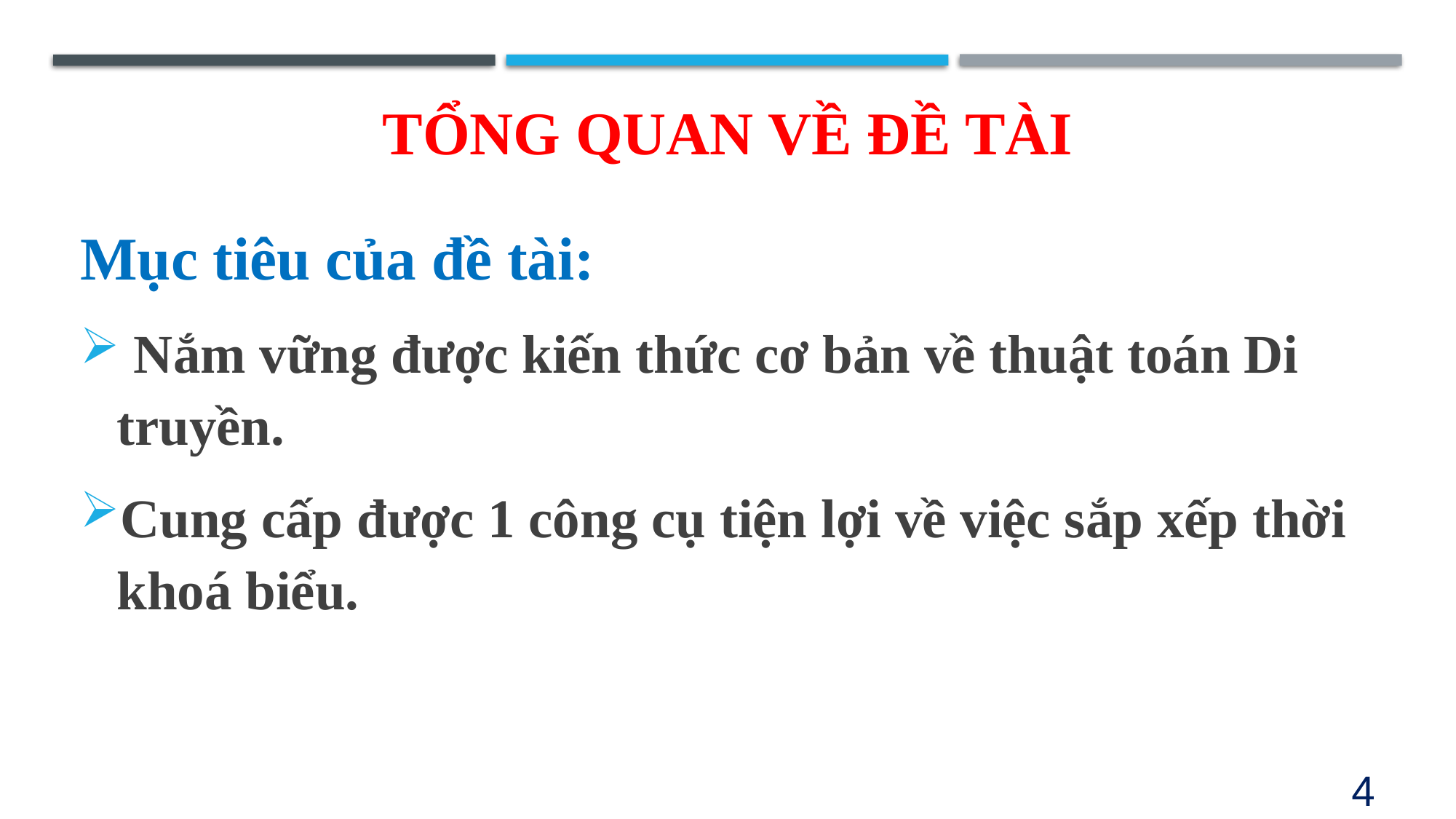

Tổng quan về đề tài
Mục tiêu của đề tài:
 Nắm vững được kiến thức cơ bản về thuật toán Di truyền.
Cung cấp được 1 công cụ tiện lợi về việc sắp xếp thời khoá biểu.
4